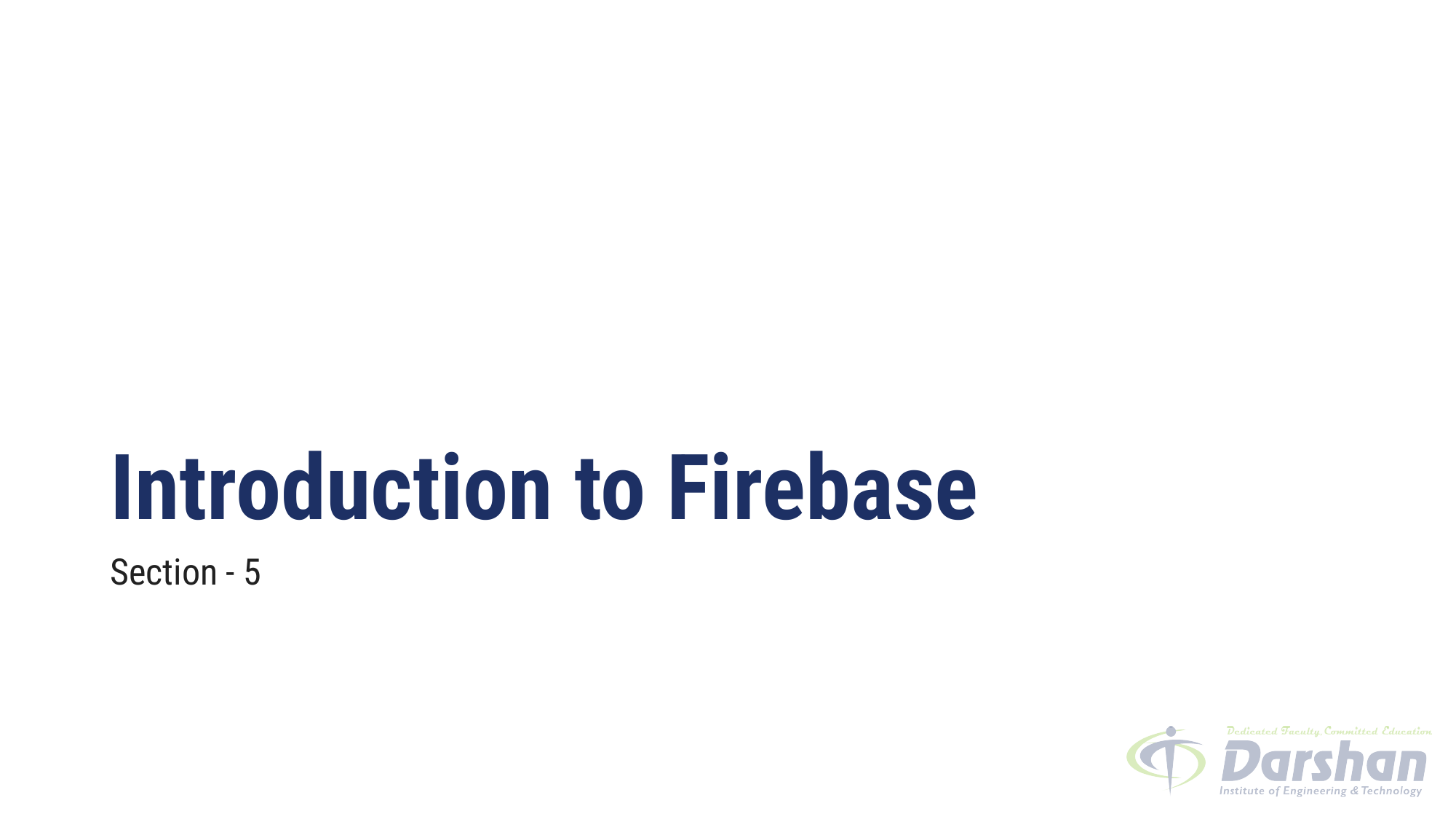

# Introduction to Firebase
Section - 5